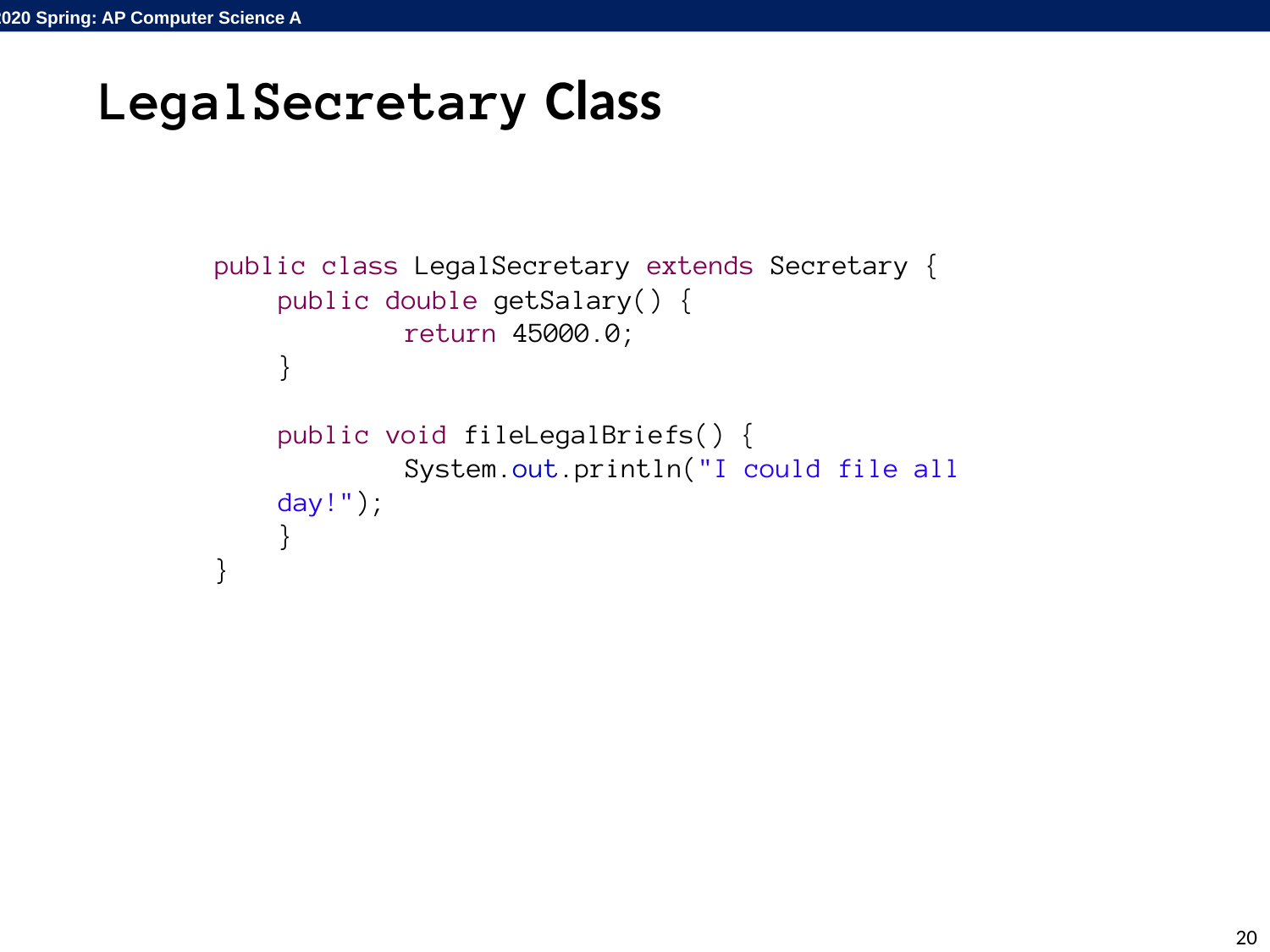

# LegalSecretary Class

public class LegalSecretary extends Secretary {
public double getSalary() {
	return 45000.0;
}

public void fileLegalBriefs() {
	System.out.println("I could file all day!");
}
}
20